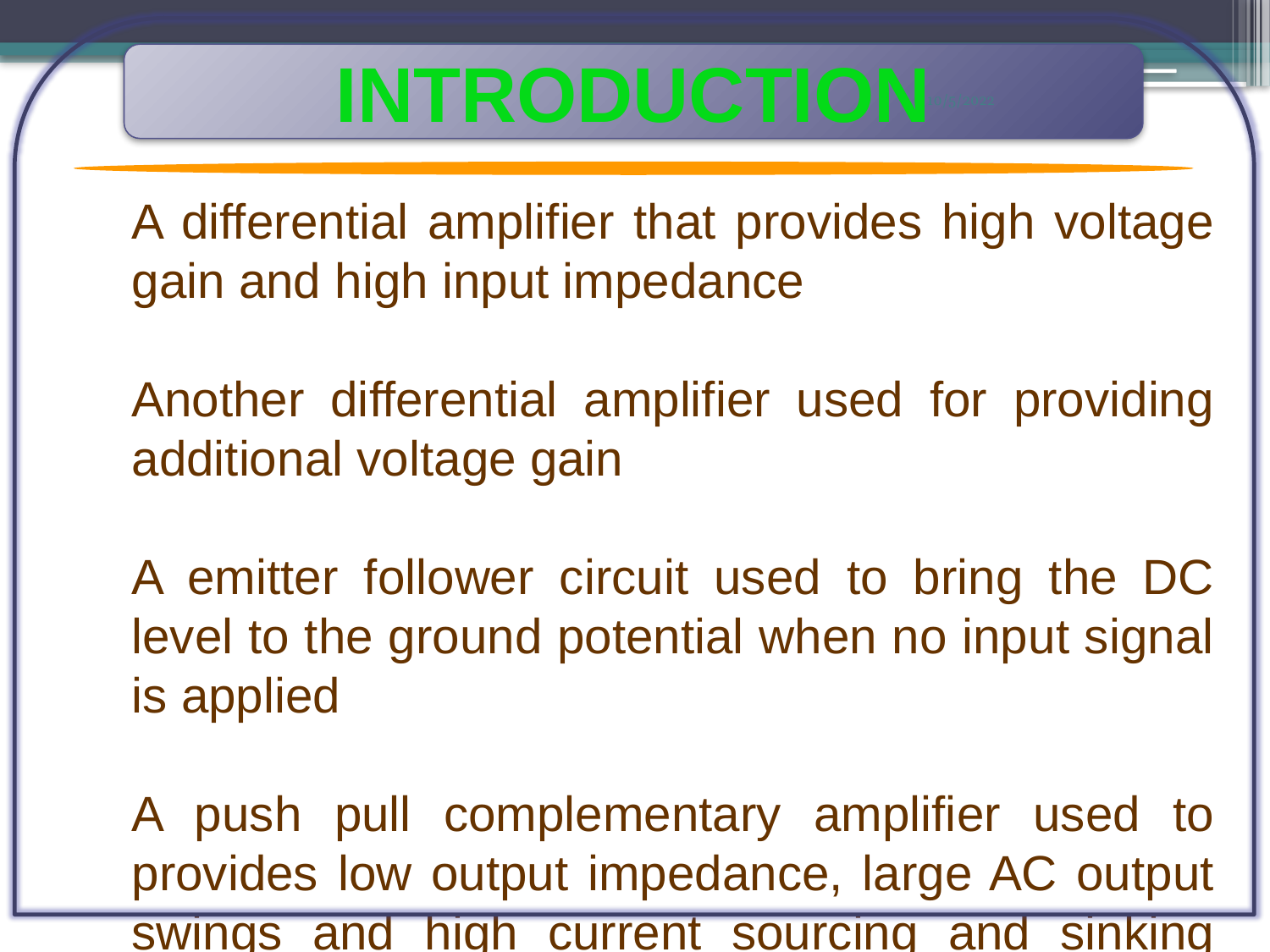

INTRODUCTION
10/5/2022

A differential amplifier that provides high voltage gain and high input impedance

Another differential amplifier used for providing additional voltage gain

A emitter follower circuit used to bring the DC level to the ground potential when no input signal is applied

A push pull complementary amplifier used to provides low output impedance, large AC output swings and high current sourcing and sinking capability